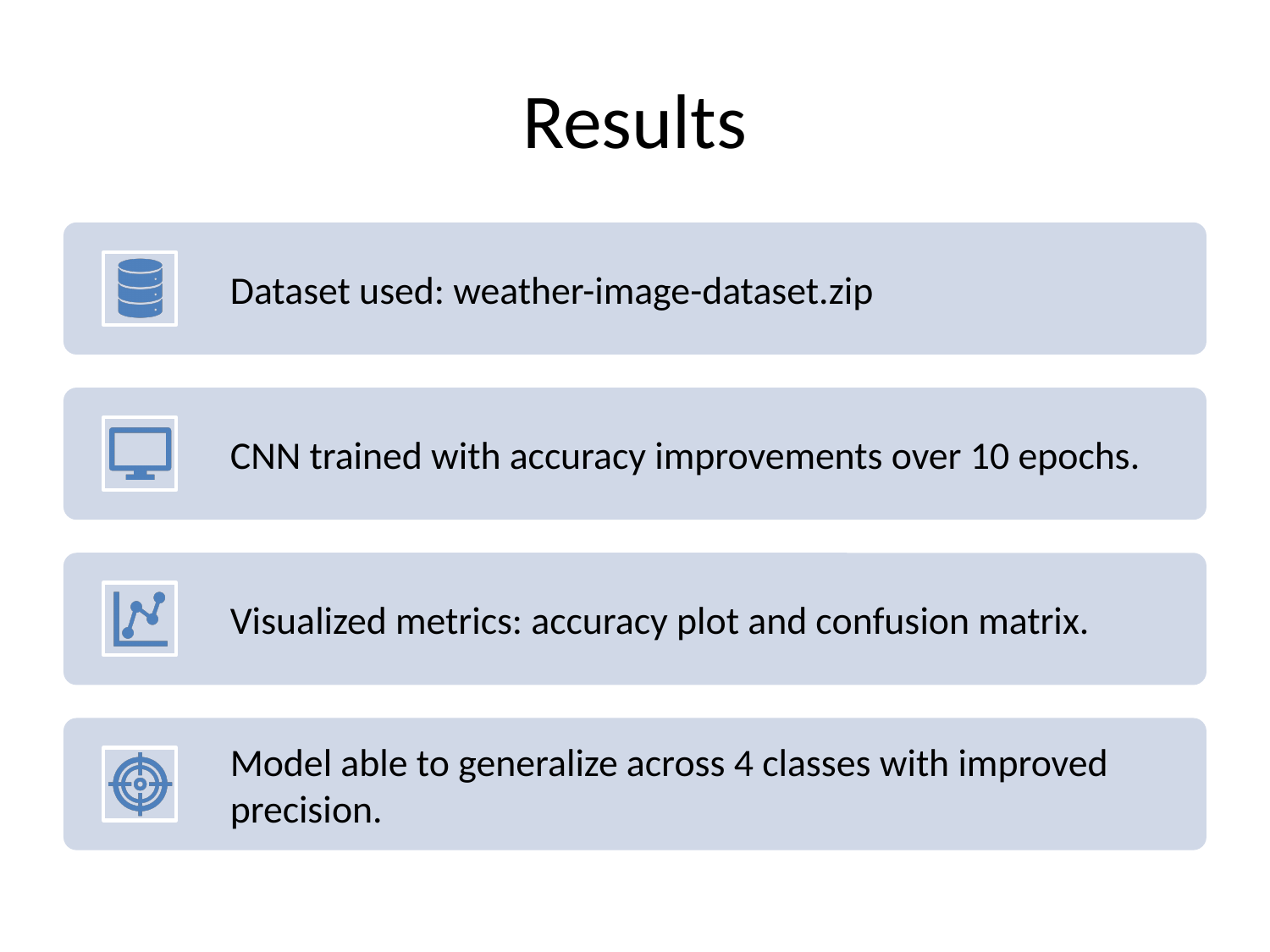

# Results
Dataset used: weather-image-dataset.zip
CNN trained with accuracy improvements over 10 epochs.
Visualized metrics: accuracy plot and confusion matrix.
Model able to generalize across 4 classes with improved precision.